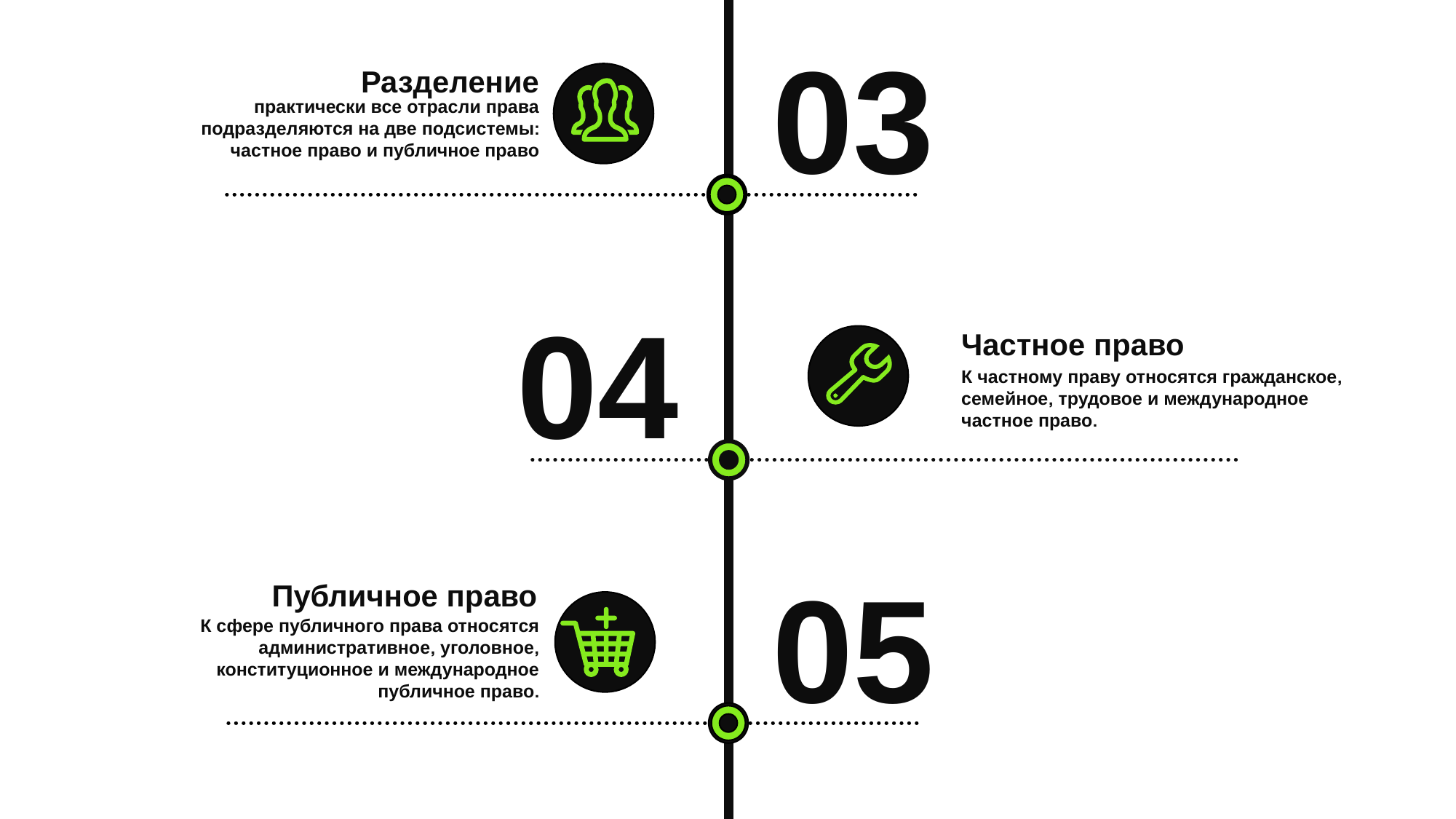

03
Разделение
практически все отрасли права подразделяются на две подсистемы: частное право и публичное право

04
Частное право

К частному праву относятся гражданское, семейное, трудовое и международное частное право.

05

Публичное право

К сфере публичного права относятся административное, уголовное, конституционное и международное публичное право.